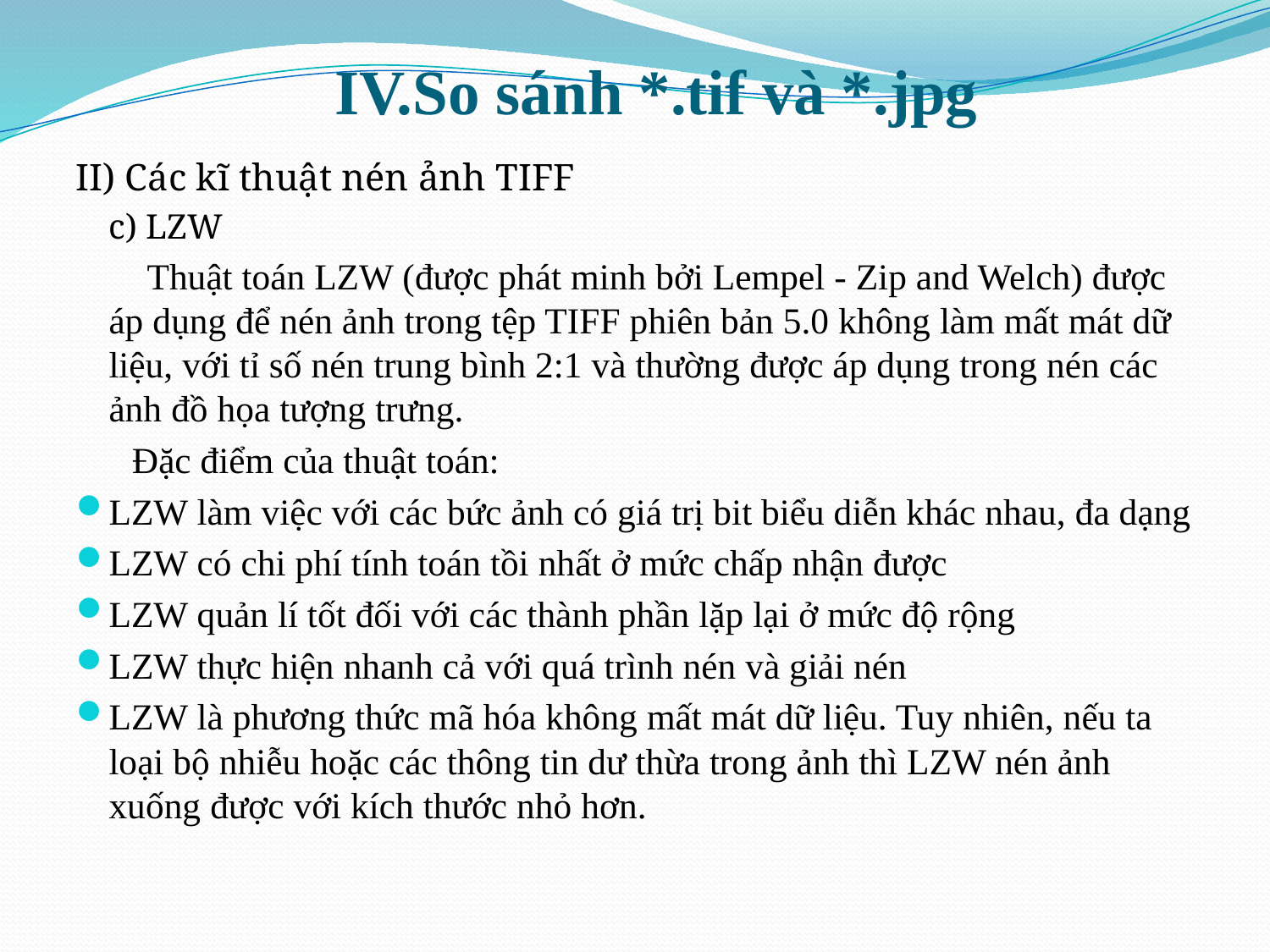

# IV.So sánh *.tif và *.jpg
II) Các kĩ thuật nén ảnh TIFF
	c) LZW
	    Thuật toán LZW (được phát minh bởi Lempel - Zip and Welch) được áp dụng để nén ảnh trong tệp TIFF phiên bản 5.0 không làm mất mát dữ liệu, với tỉ số nén trung bình 2:1 và thường được áp dụng trong nén các ảnh đồ họa tượng trưng.
      Đặc điểm của thuật toán:
LZW làm việc với các bức ảnh có giá trị bit biểu diễn khác nhau, đa dạng
LZW có chi phí tính toán tồi nhất ở mức chấp nhận được
LZW quản lí tốt đối với các thành phần lặp lại ở mức độ rộng
LZW thực hiện nhanh cả với quá trình nén và giải nén
LZW là phương thức mã hóa không mất mát dữ liệu. Tuy nhiên, nếu ta loại bộ nhiễu hoặc các thông tin dư thừa trong ảnh thì LZW nén ảnh xuống được với kích thước nhỏ hơn.